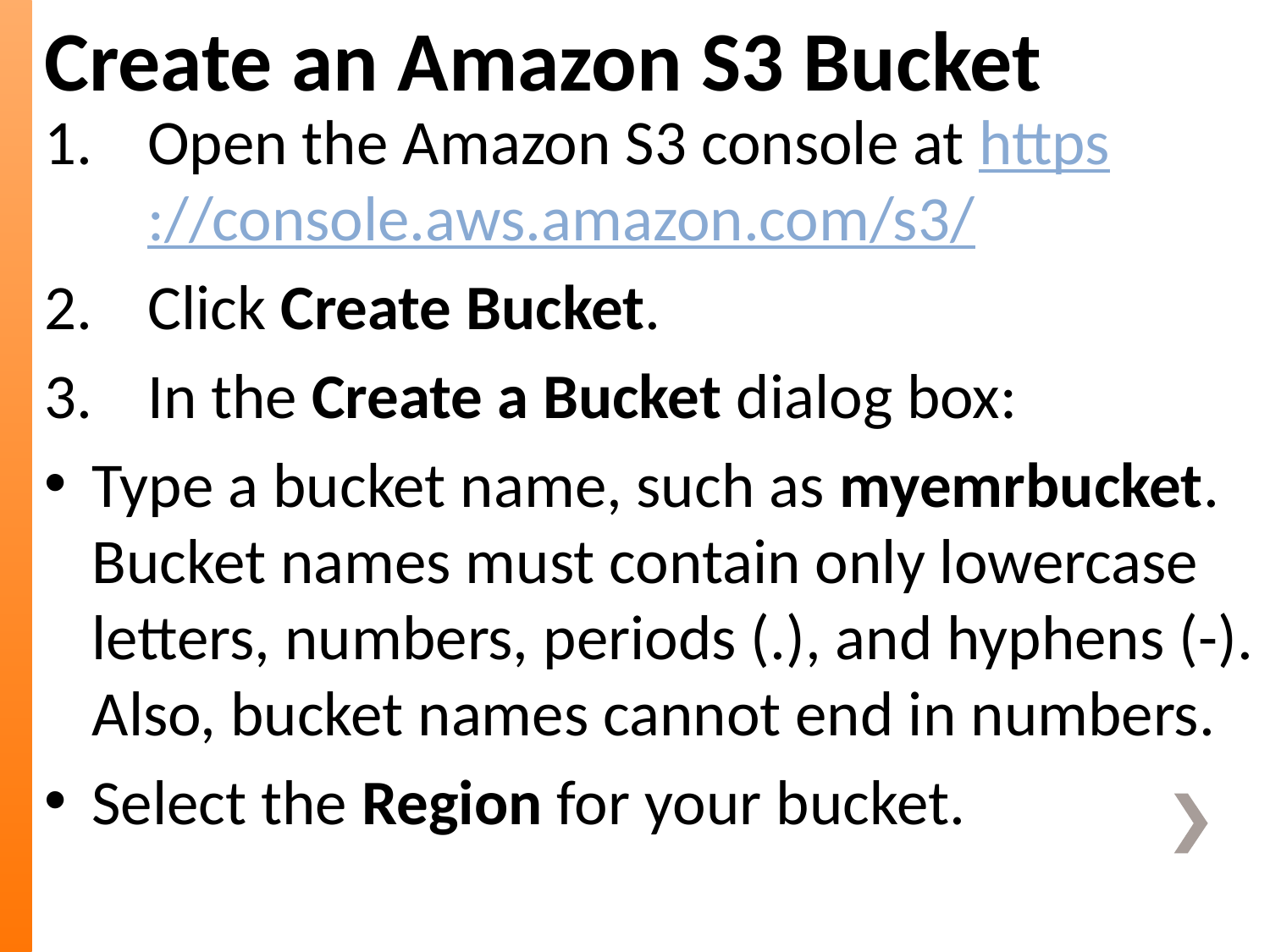

Create an Amazon S3 Bucket
Open the Amazon S3 console at https://console.aws.amazon.com/s3/
Click Create Bucket.
In the Create a Bucket dialog box:
Type a bucket name, such as myemrbucket. Bucket names must contain only lowercase letters, numbers, periods (.), and hyphens (-). Also, bucket names cannot end in numbers.
Select the Region for your bucket.